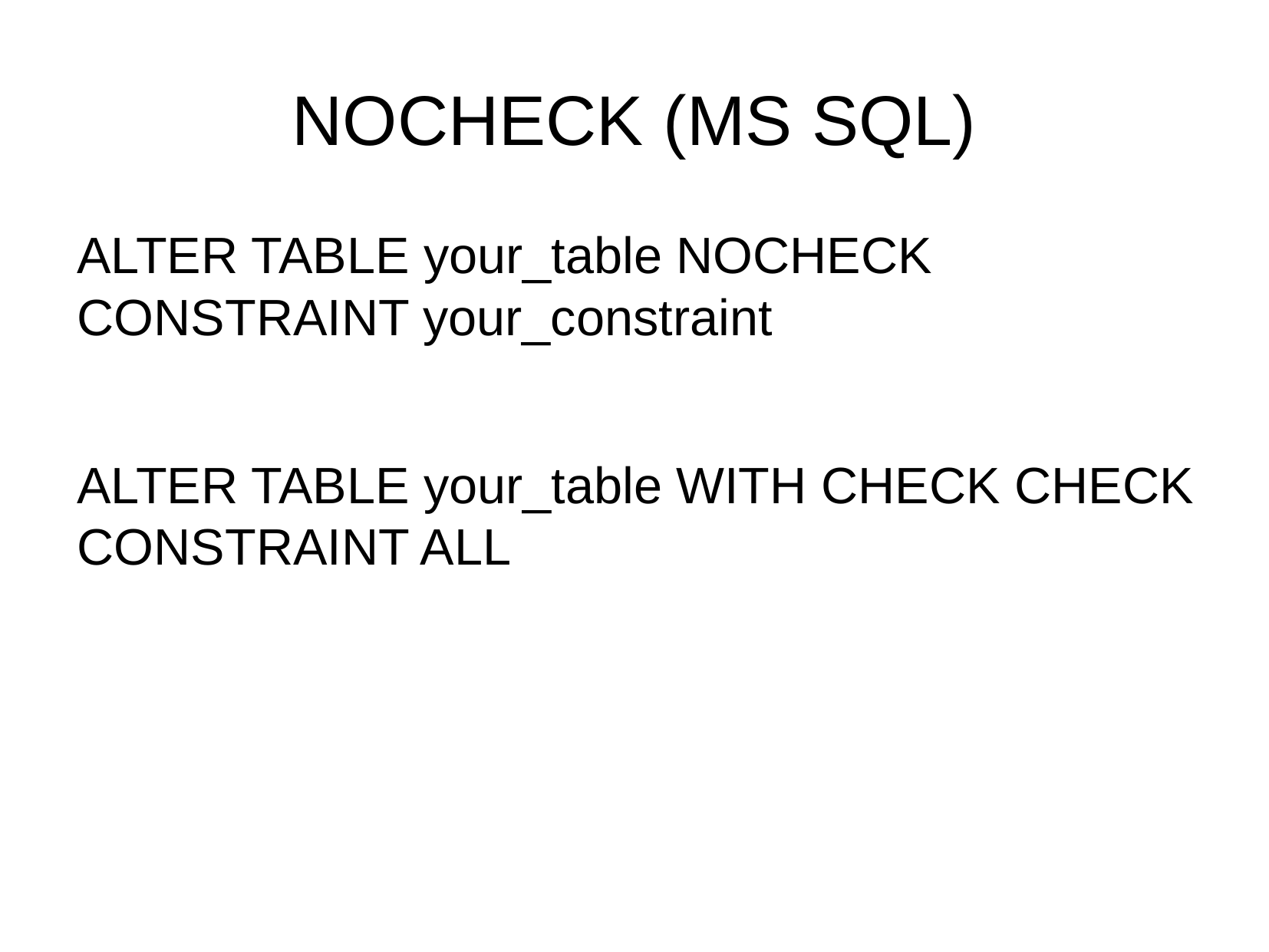

NOCHECK (MS SQL)
ALTER TABLE your_table NOCHECK CONSTRAINT your_constraint

ALTER TABLE your_table WITH CHECK CHECK CONSTRAINT ALL